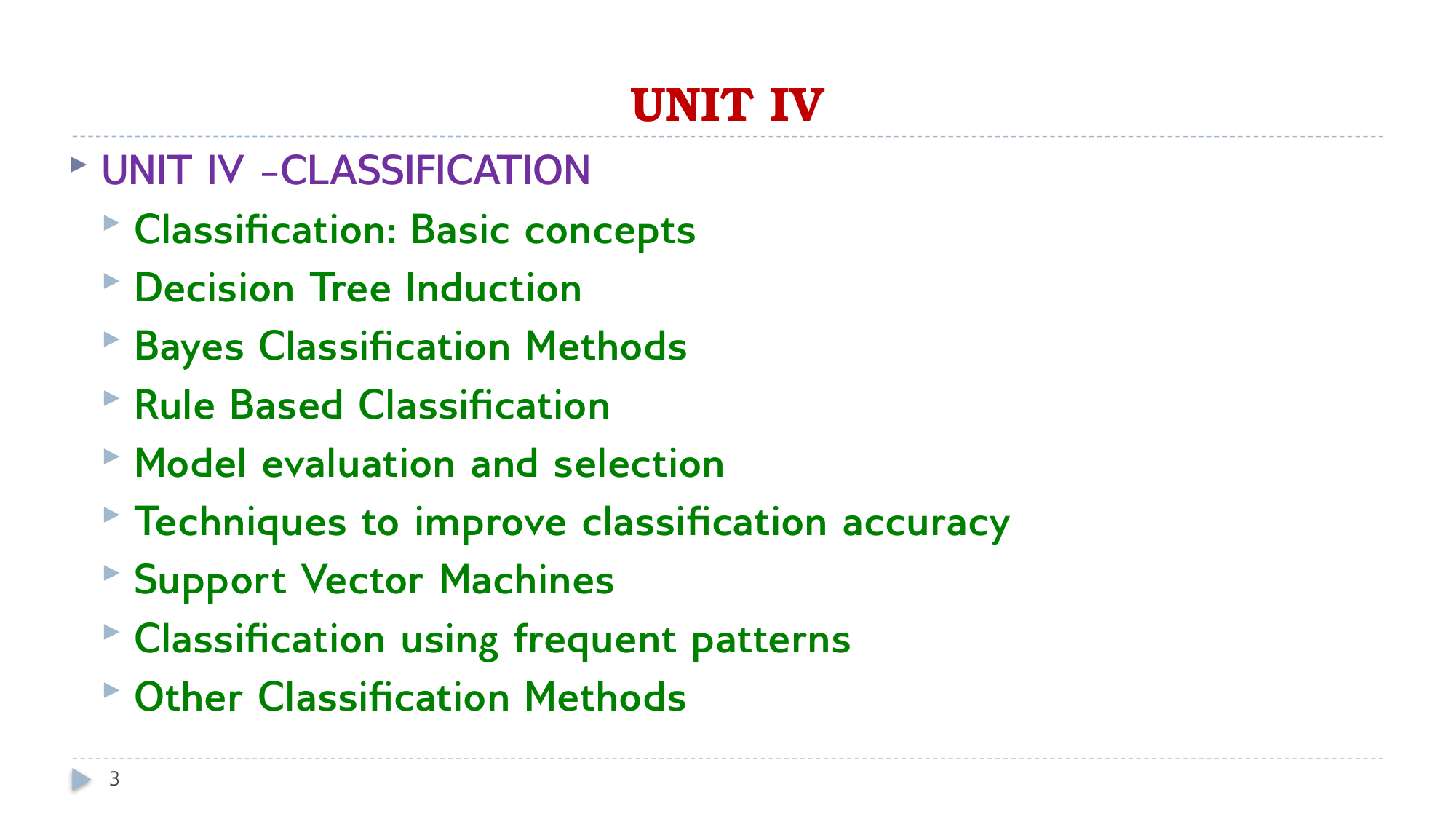

# UNIT IV
UNIT IV –CLASSIFICATION
Classification: Basic concepts
Decision Tree Induction
Bayes Classification Methods
Rule Based Classification
Model evaluation and selection
Techniques to improve classification accuracy
Support Vector Machines
Classification using frequent patterns
Other Classification Methods

3